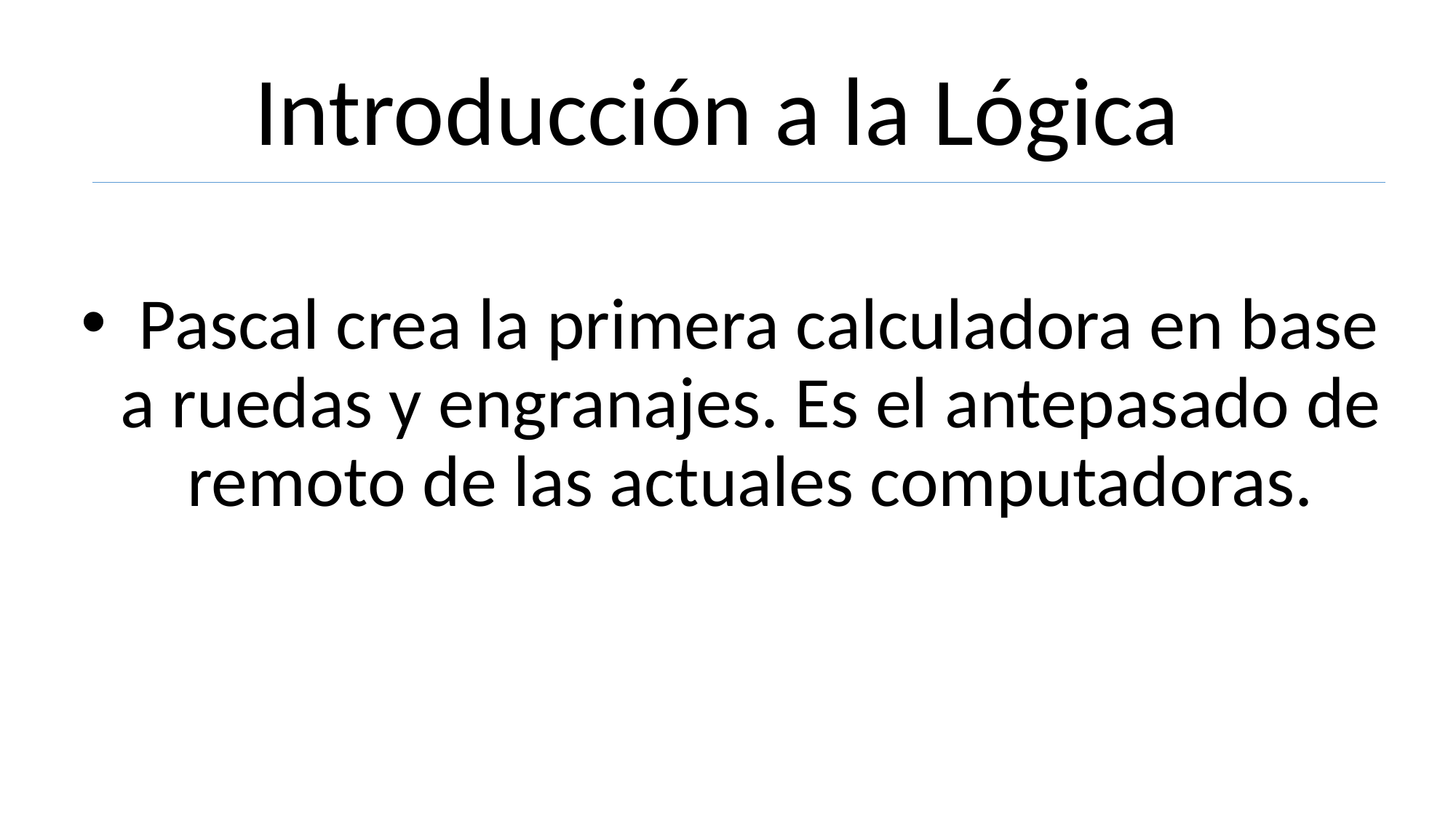

# Introducción a la Lógica
 Pascal crea la primera calculadora en base a ruedas y engranajes. Es el antepasado de remoto de las actuales computadoras.